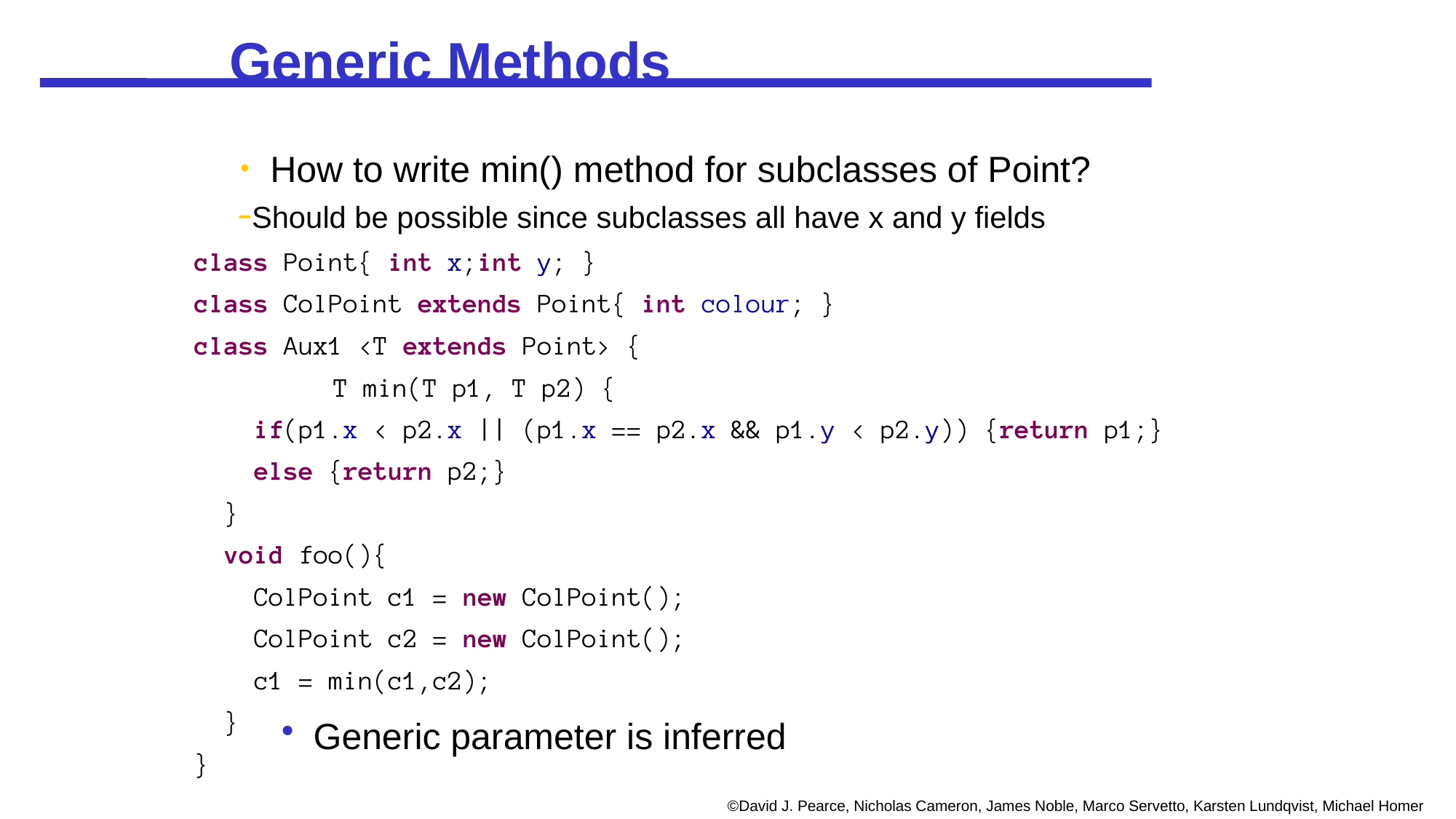

Generic Methods
How to write min() method for subclasses of Point?
Should be possible since subclasses all have x and y fields
class Point{ int x;int y; }
class ColPoint extends Point{ int colour; }
class Aux1 <T extends Point> {
	  T min(T p1, T p2) {
    if(p1.x < p2.x || (p1.x == p2.x && p1.y < p2.y)) {return p1;}
    else {return p2;}
  }
  void foo(){
    ColPoint c1 = new ColPoint();
    ColPoint c2 = new ColPoint();
    c1 = min(c1,c2);
  }
}
Generic parameter is inferred